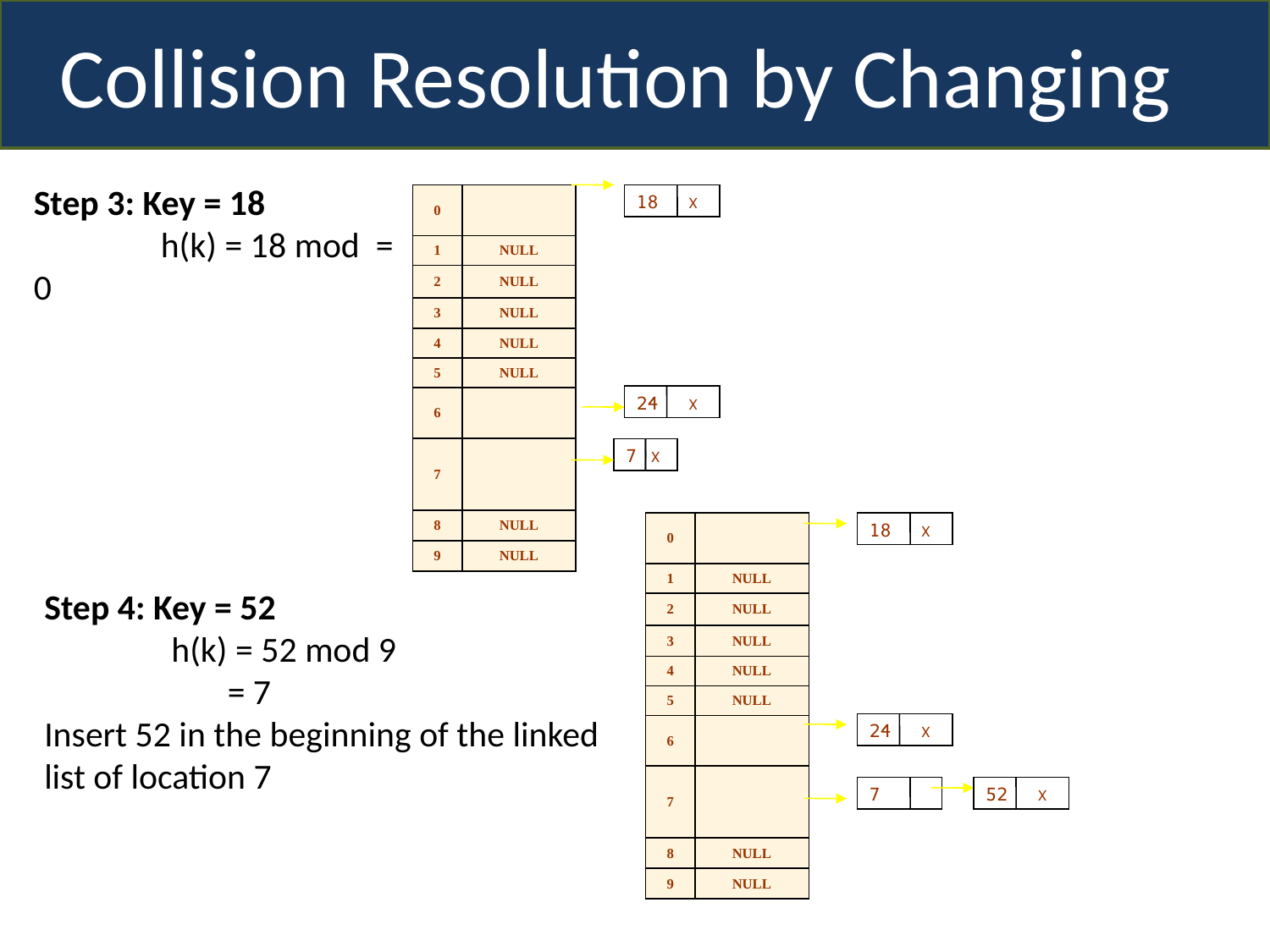

Collision Resolution by Changing
Step 3: Key = 18
	h(k) = 18 mod  = 0
| 0 |  |
| --- | --- |
| 1 | NULL |
| 2 | NULL |
| 3 | NULL |
| 4 | NULL |
| 5 | NULL |
| 6 |  |
| 7 |  |
| 8 | NULL |
| 9 | NULL |

18      X

24      X

7   X

| 0 |  |
| --- | --- |
| 1 | NULL |
| 2 | NULL |
| 3 | NULL |
| 4 | NULL |
| 5 | NULL |
| 6 |  |
| 7 |  |
| 8 | NULL |
| 9 | NULL |
18      X

Step 4: Key = 52
	h(k) = 52 mod 9
	       = 7
Insert 52 in the beginning of the linked list of location 7

24      X

7

52      X